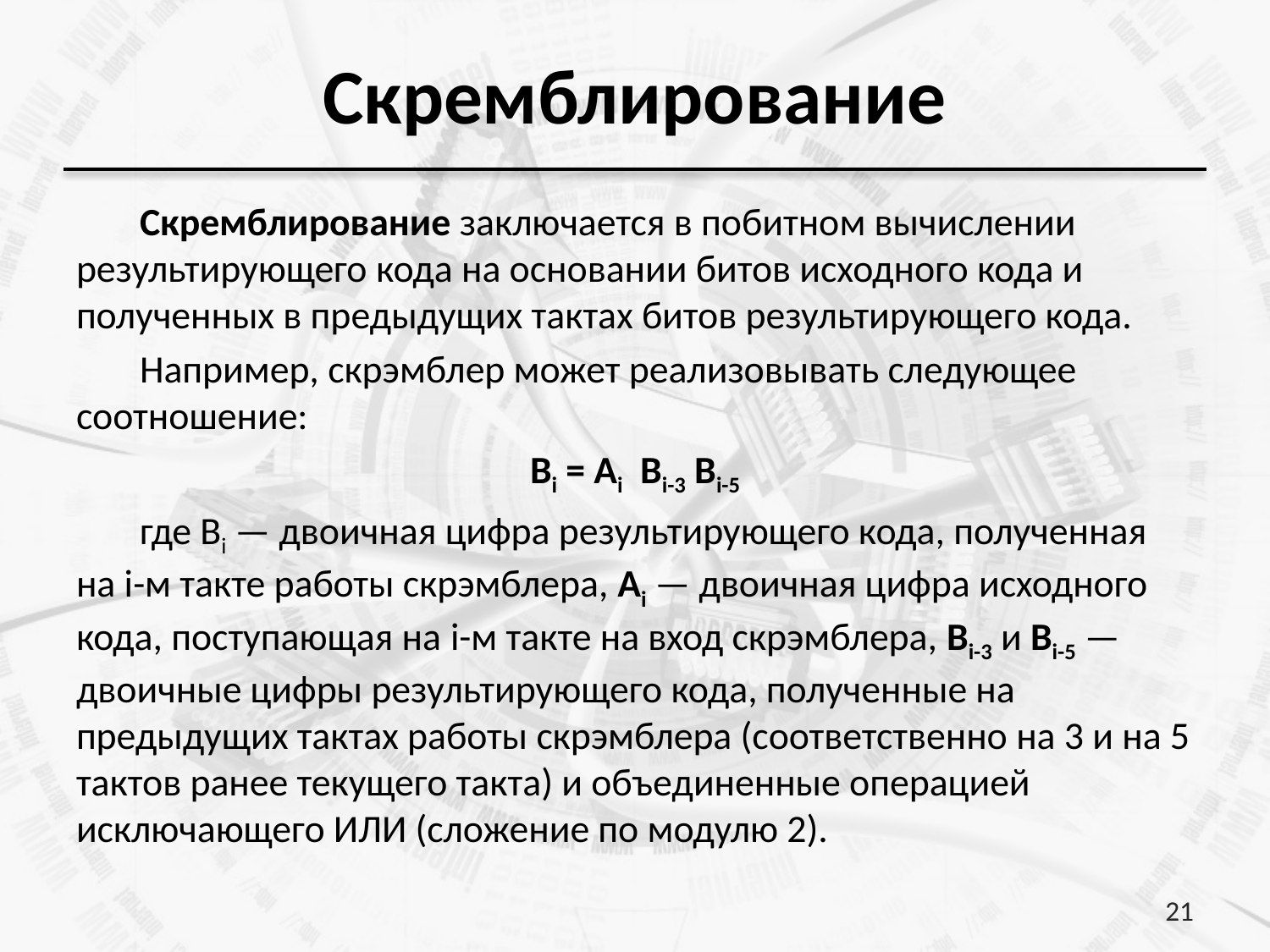

# Скремблирование
Скремблирование заключается в побитном вычислении результирующего кода на основании битов исходного кода и полученных в предыдущих тактах битов результирующего кода.
Например, скрэмблер может реализовывать следующее соотношение:
Вi = Ai  Bi-3 Bi-5
где Bi — двоичная цифра результирующего кода, полученная на i-м такте работы скрэмблера, Ai — двоичная цифра исходного кода, поступающая на i-м такте на вход скрэмблера, Bi-3 и Bi-5 — двоичные цифры результирующего кода, полученные на предыдущих тактах работы скрэмблера (соответственно на 3 и на 5 тактов ранее текущего такта) и объединенные операцией исключающего ИЛИ (сложение по модулю 2).
21